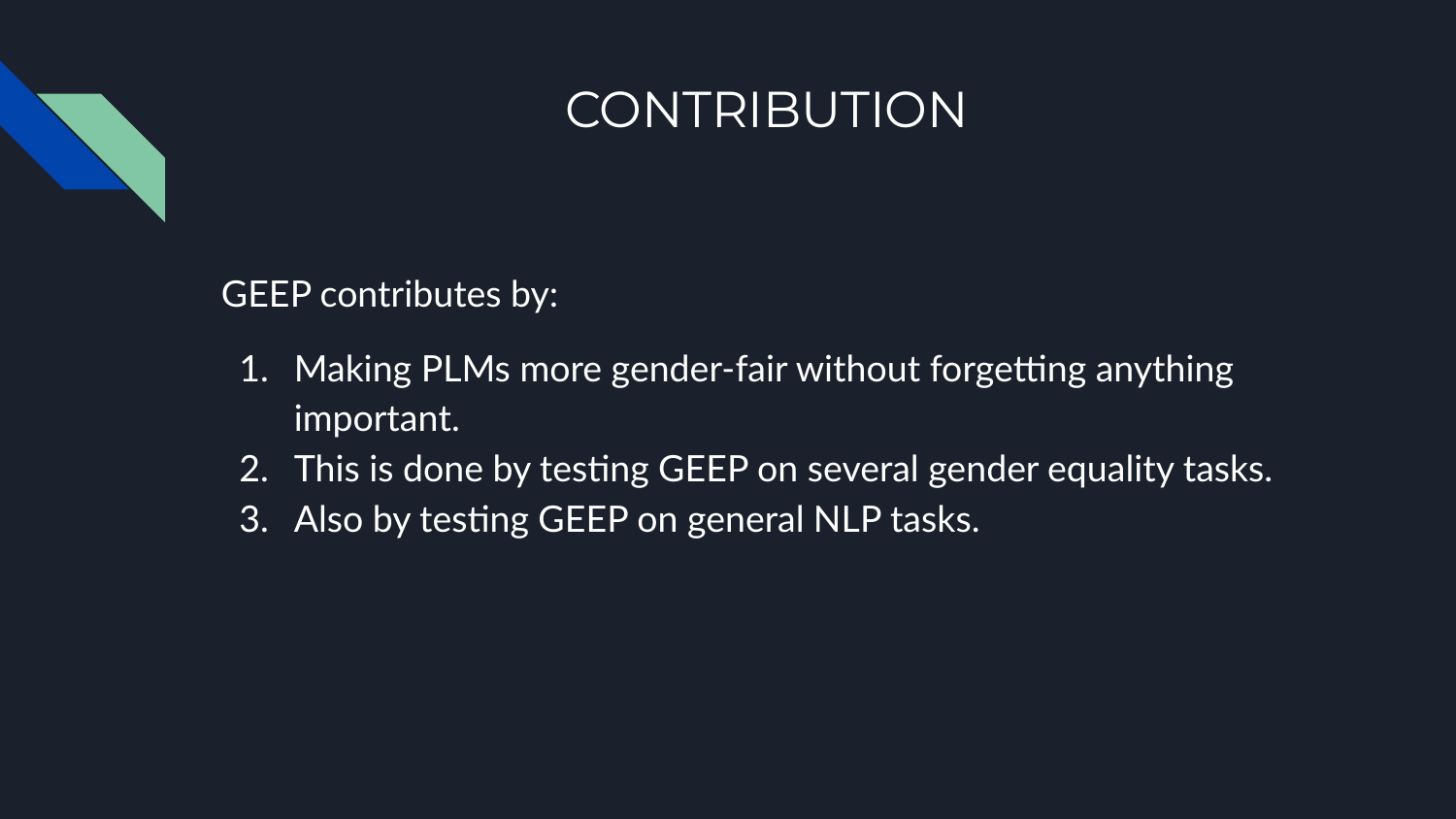

# CONTRIBUTION
GEEP contributes by:
Making PLMs more gender-fair without forgetting anything important.
This is done by testing GEEP on several gender equality tasks.
Also by testing GEEP on general NLP tasks.